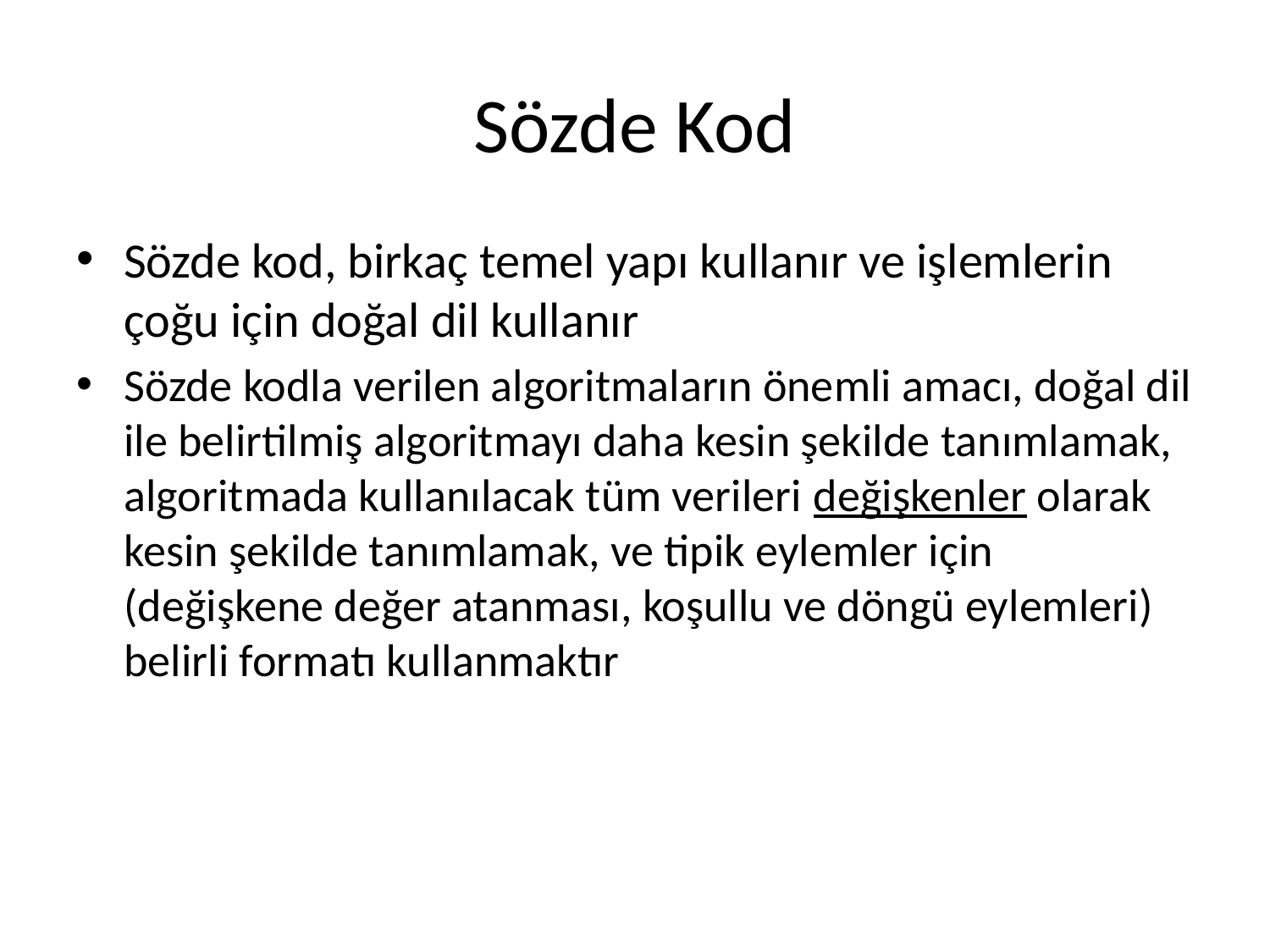

# Sözde Kod
Sözde kod, birkaç temel yapı kullanır ve işlemlerin çoğu için doğal dil kullanır
Sözde kodla verilen algoritmaların önemli amacı, doğal dil ile belirtilmiş algoritmayı daha kesin şekilde tanımlamak, algoritmada kullanılacak tüm verileri değişkenler olarak kesin şekilde tanımlamak, ve tipik eylemler için (değişkene değer atanması, koşullu ve döngü eylemleri) belirli formatı kullanmaktır